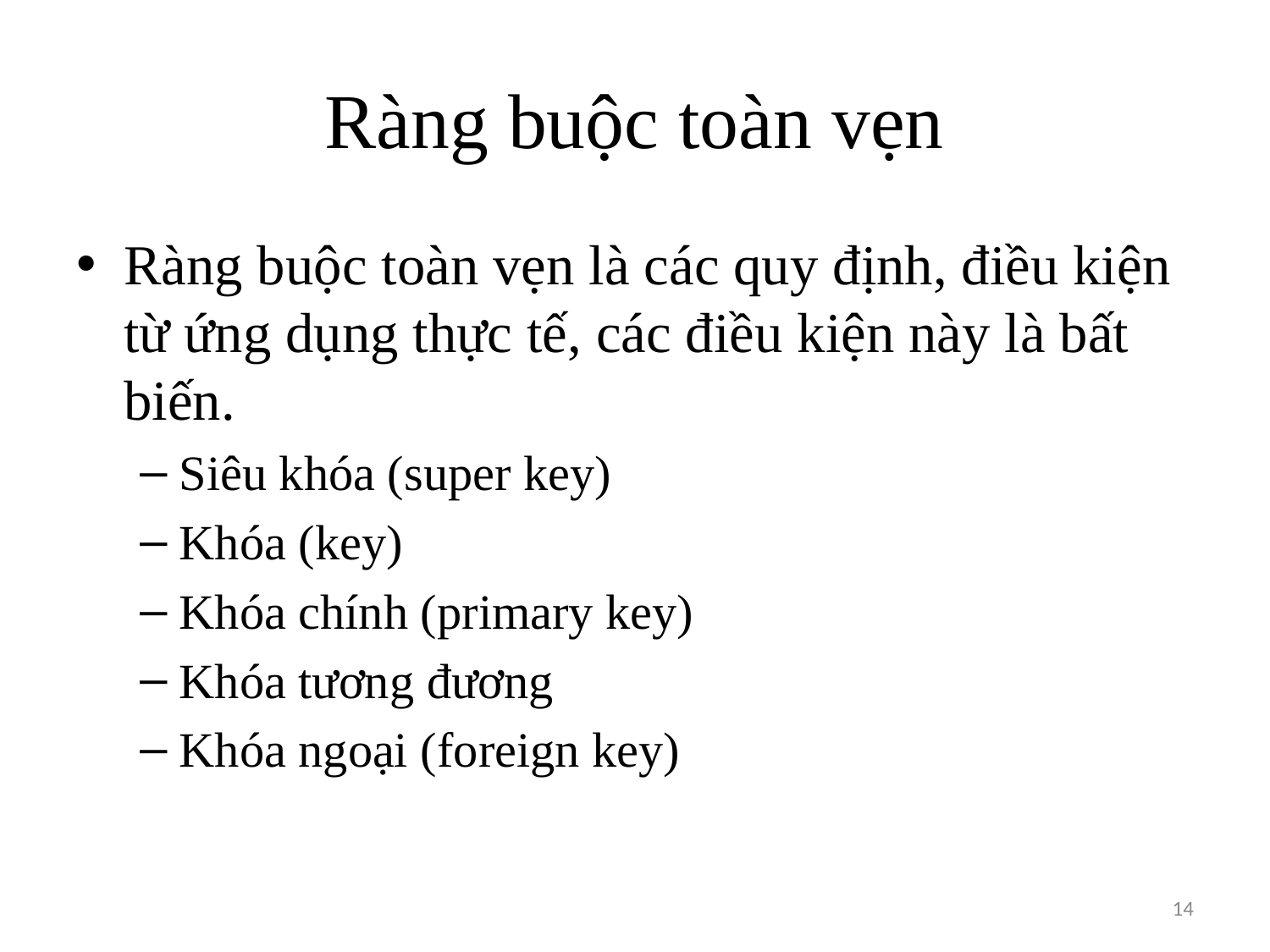

# Ràng buộc toàn vẹn
Ràng buộc toàn vẹn là các quy định, điều kiện từ ứng dụng thực tế, các điều kiện này là bất biến.
Siêu khóa (super key)
Khóa (key)
Khóa chính (primary key)
Khóa tương đương
Khóa ngoại (foreign key)

14